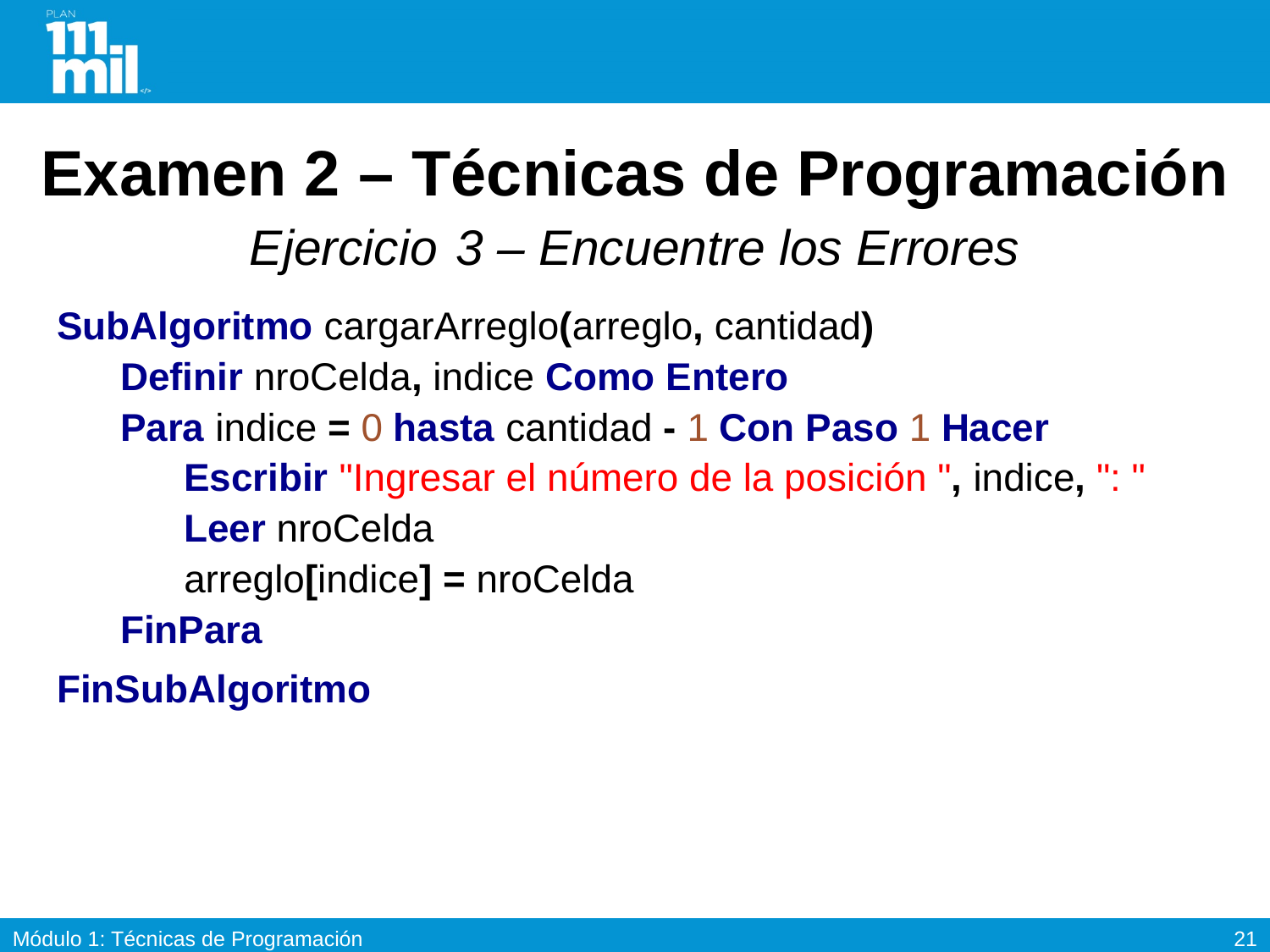

# Examen 2 – Técnicas de Programación Ejercicio 3 – Encuentre los Errores
SubAlgoritmo cargarArreglo(arreglo, cantidad)
Definir nroCelda, indice Como Entero
Para indice = 0 hasta cantidad - 1 Con Paso 1 Hacer
Escribir "Ingresar el número de la posición ", indice, ": "
Leer nroCelda
arreglo[indice] = nroCelda
FinPara
FinSubAlgoritmo
21
Módulo 1: Técnicas de Programación